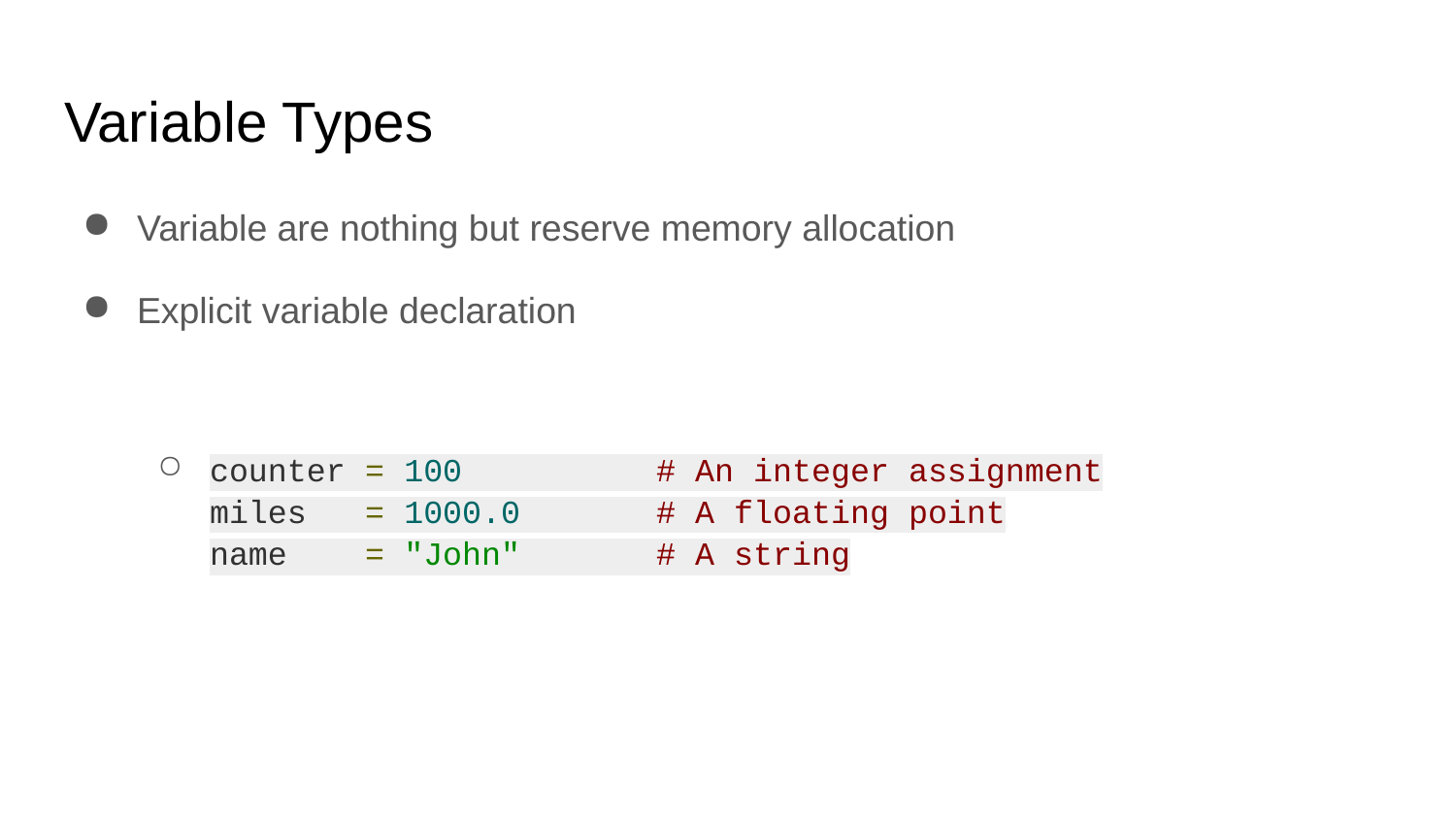

# Variable Types
Variable are nothing but reserve memory allocation
Explicit variable declaration

counter = 100          # An integer assignment
miles   = 1000.0       # A floating point
name    = "John"       # A string